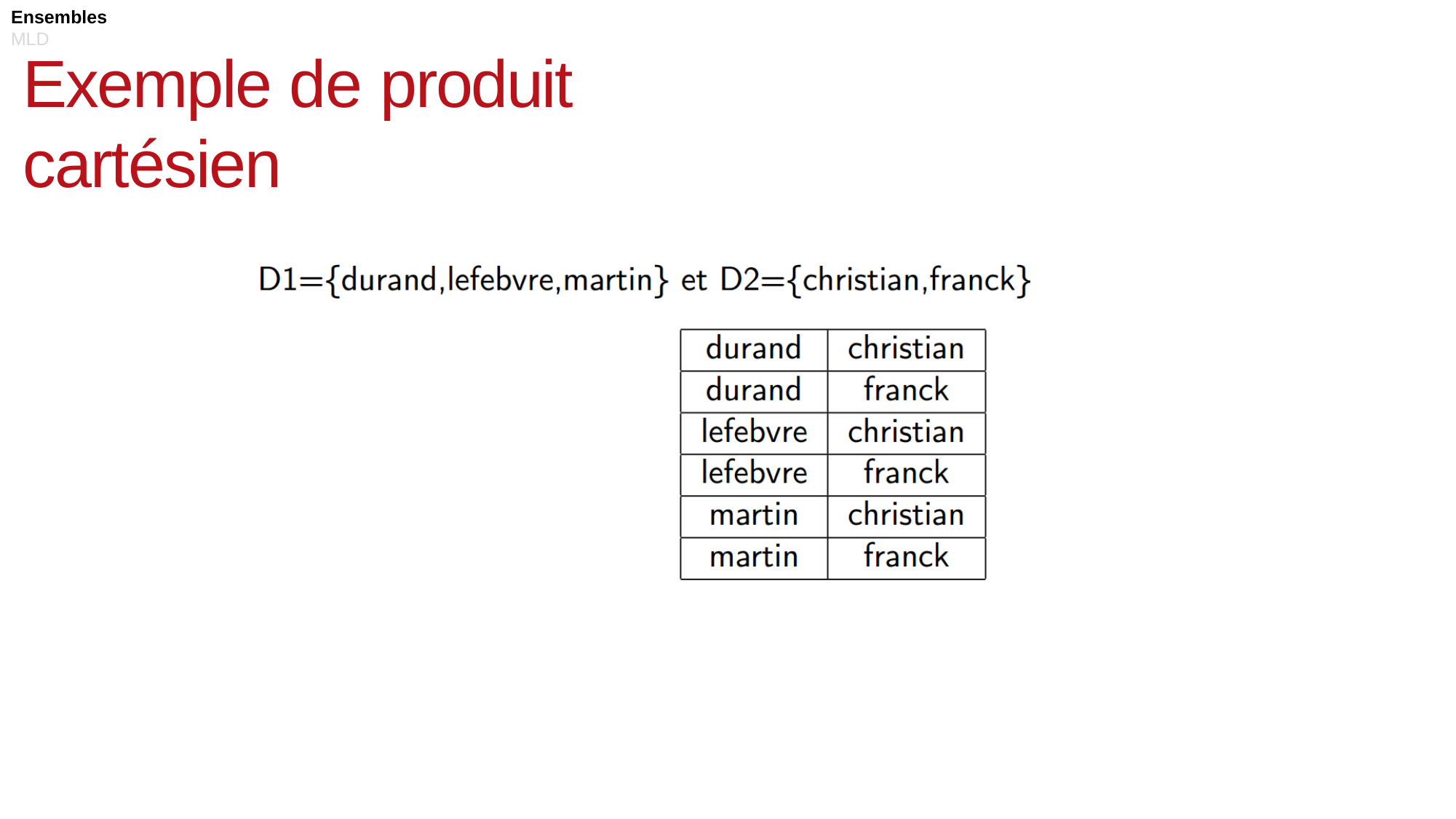

Page 5
Ensembles	MLD
# Exemple de produit cartésien